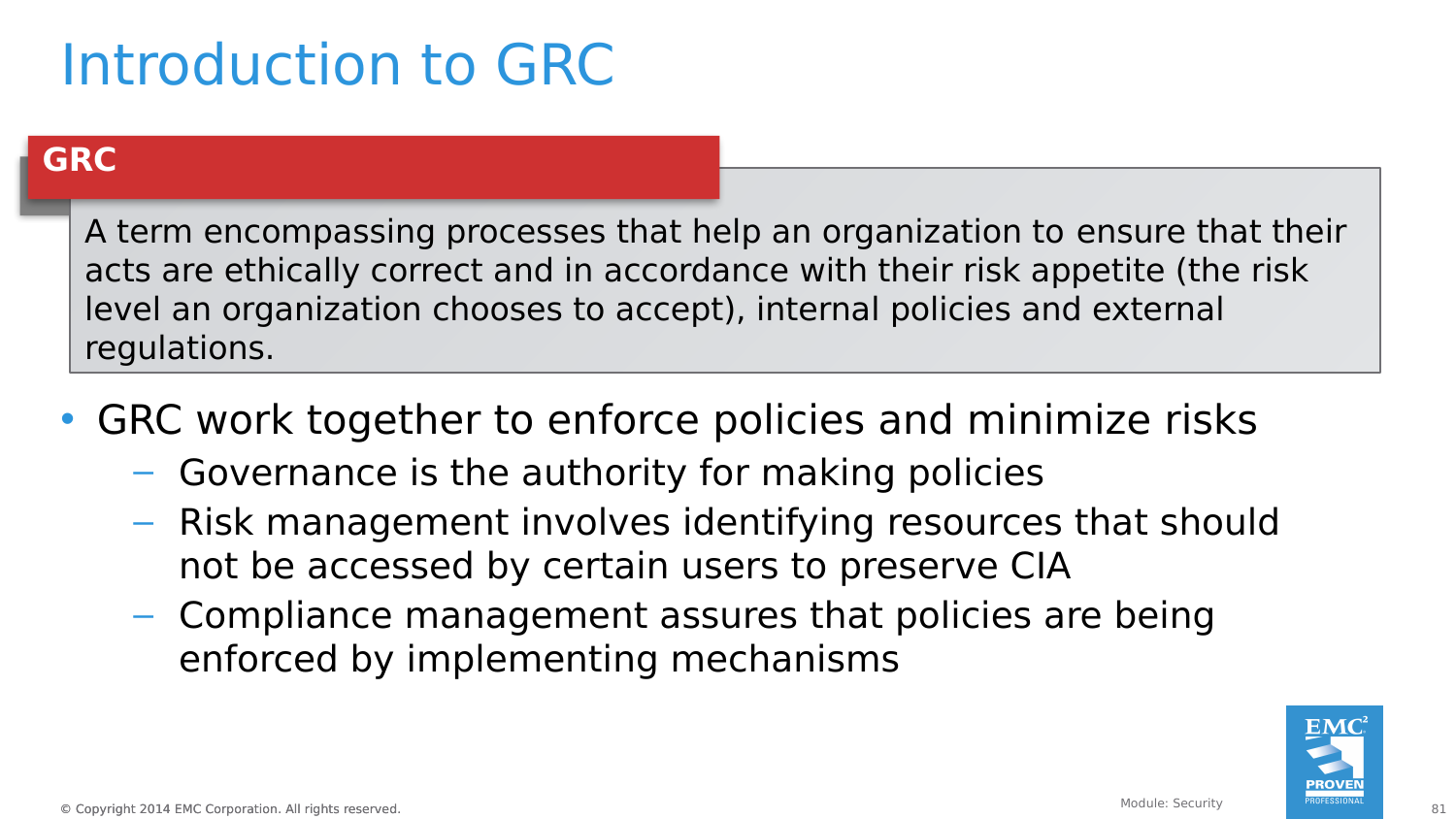

# Introduction to GRC
GRC
A term encompassing processes that help an organization to ensure that their acts are ethically correct and in accordance with their risk appetite (the risk level an organization chooses to accept), internal policies and external regulations.

GRC work together to enforce policies and minimize risks
Governance is the authority for making policies
Risk management involves identifying resources that should not be accessed by certain users to preserve CIA
Compliance management assures that policies are being enforced by implementing mechanisms

Module: Security